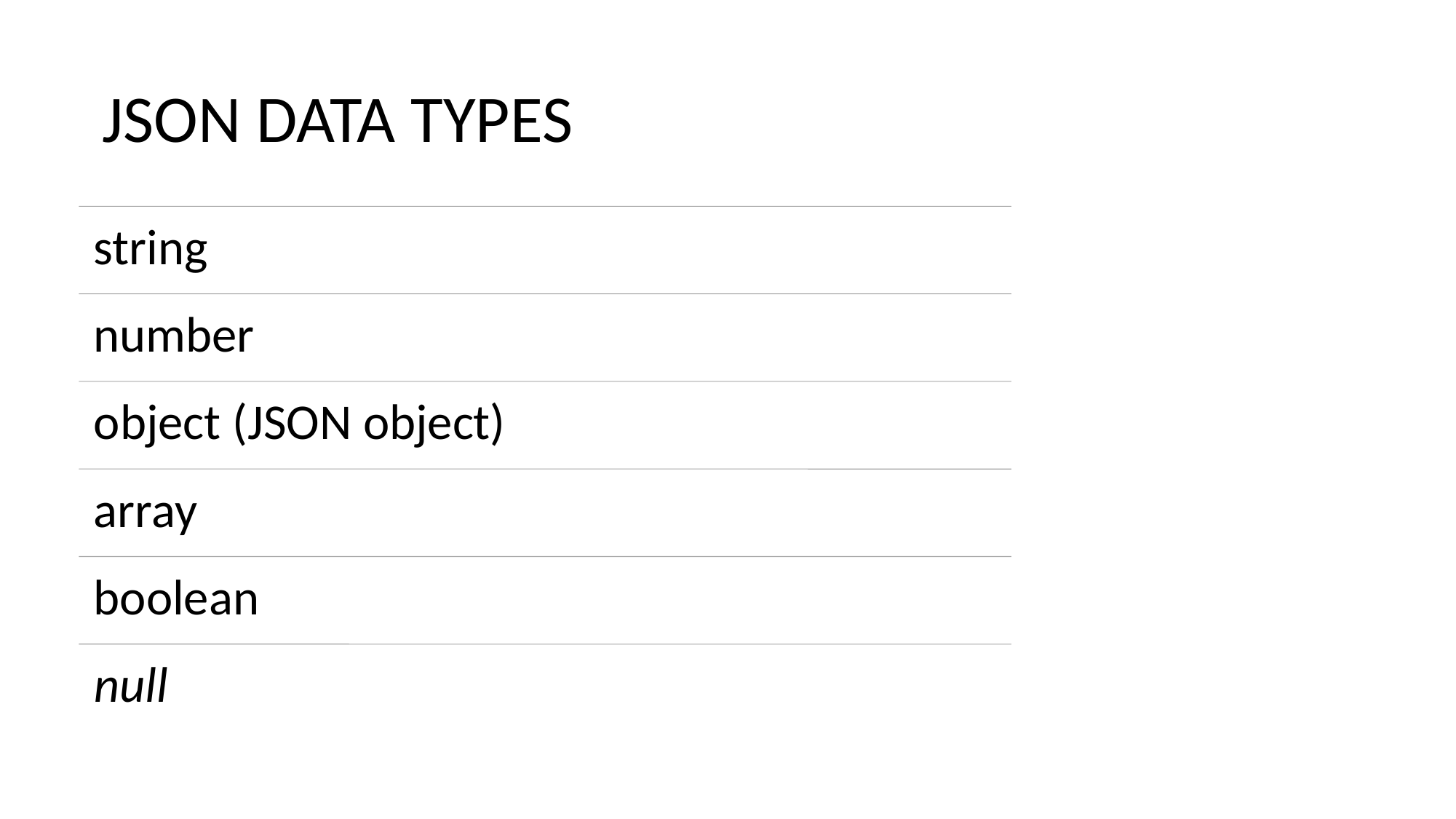

# JSON DATA TYPES
string
number
object (JSON object)
array
boolean
null